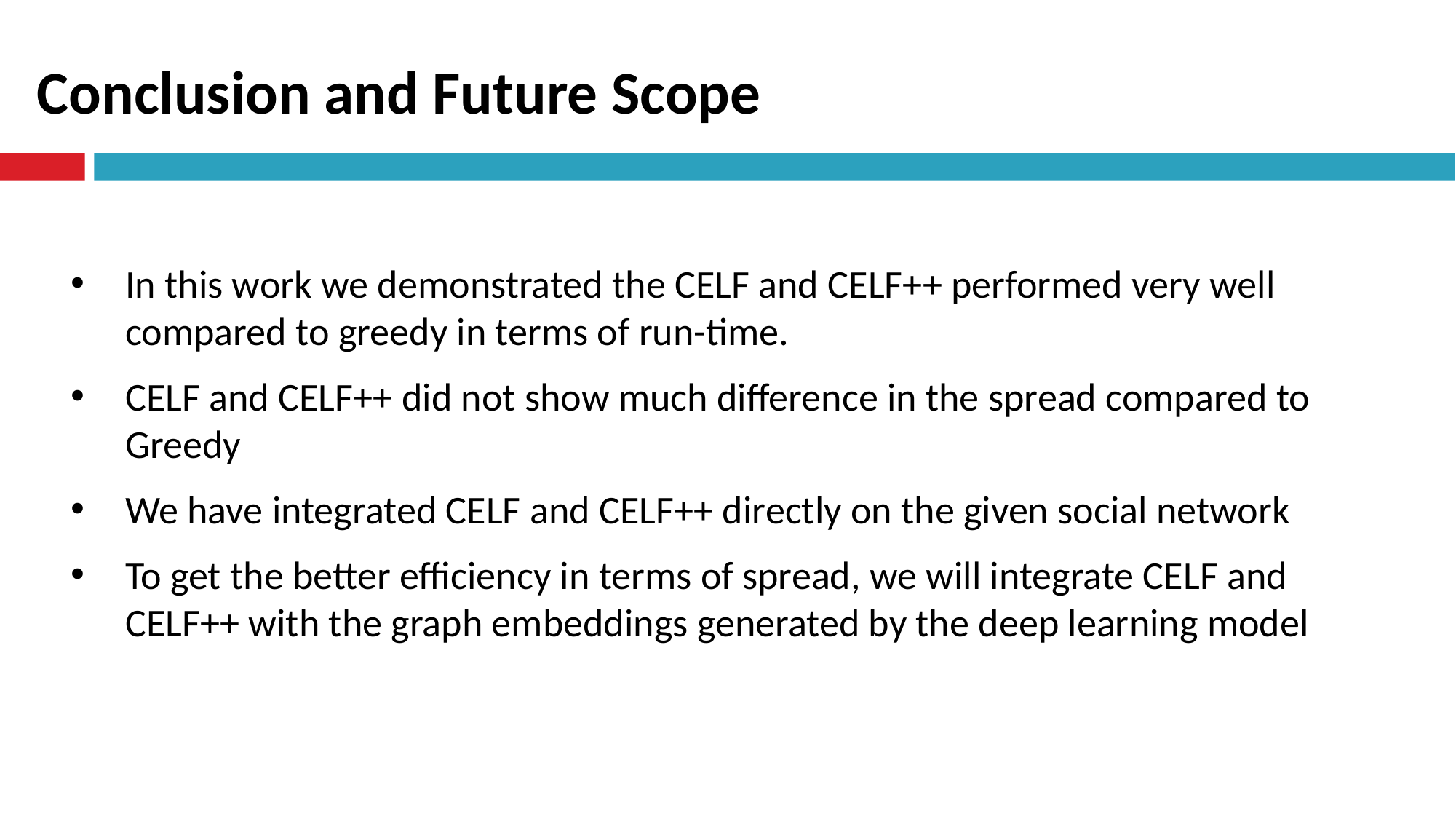

# Conclusion and Future Scope
In this work we demonstrated the CELF and CELF++ performed very well compared to greedy in terms of run-time.
CELF and CELF++ did not show much difference in the spread compared to Greedy
We have integrated CELF and CELF++ directly on the given social network
To get the better efficiency in terms of spread, we will integrate CELF and CELF++ with the graph embeddings generated by the deep learning model